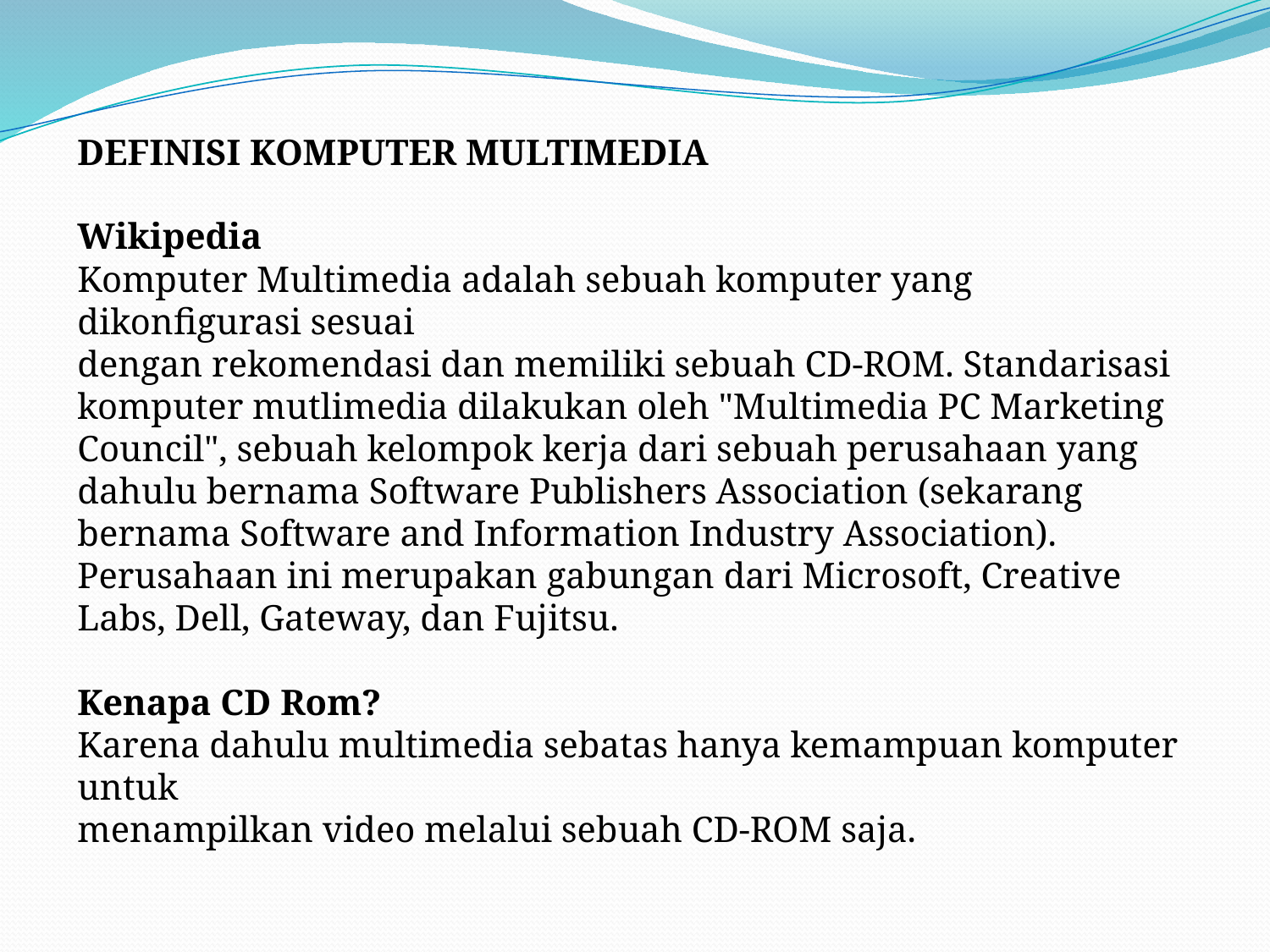

DEFINISI KOMPUTER MULTIMEDIA

Wikipedia
Komputer Multimedia adalah sebuah komputer yang dikonfigurasi sesuai
dengan rekomendasi dan memiliki sebuah CD-ROM. Standarisasi komputer mutlimedia dilakukan oleh "Multimedia PC Marketing Council", sebuah kelompok kerja dari sebuah perusahaan yang dahulu bernama Software Publishers Association (sekarang bernama Software and Information Industry Association). Perusahaan ini merupakan gabungan dari Microsoft, Creative Labs, Dell, Gateway, dan Fujitsu.

Kenapa CD Rom?
Karena dahulu multimedia sebatas hanya kemampuan komputer untuk
menampilkan video melalui sebuah CD-ROM saja.